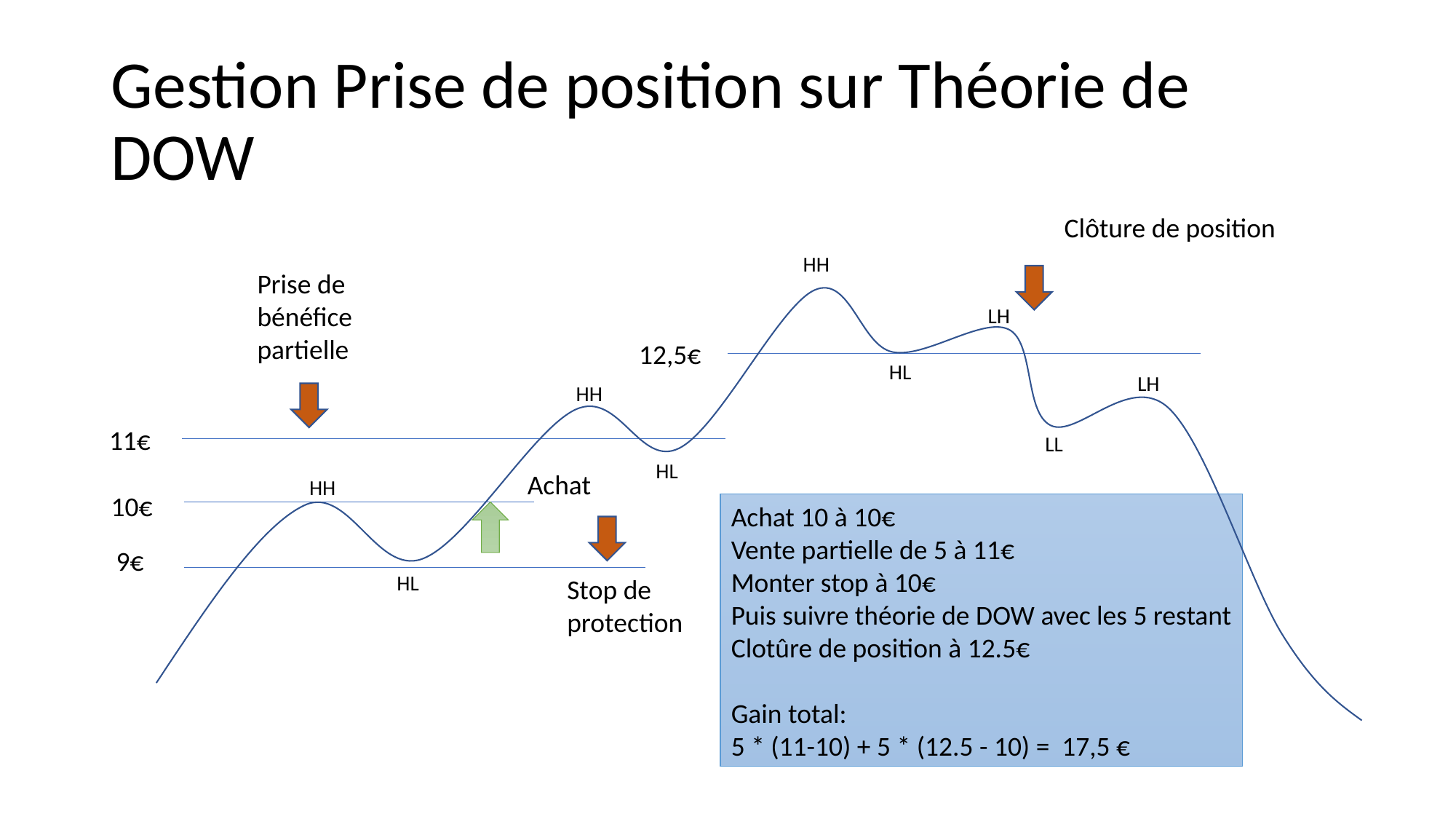

# Gestion Prise de position sur Théorie de DOW
Clôture de position
HH
Prise de bénéfice partielle

LH
12,5€
HL
LH
HH

11€
LL
HL
Achat
HH
10€
Achat 10 à 10€
Vente partielle de 5 à 11€
Monter stop à 10€
Puis suivre théorie de DOW avec les 5 restant
Clotûre de position à 12.5€

Gain total:
5 * (11-10) + 5 * (12.5 - 10) =  17,5 €

9€
HL
Stop de
protection